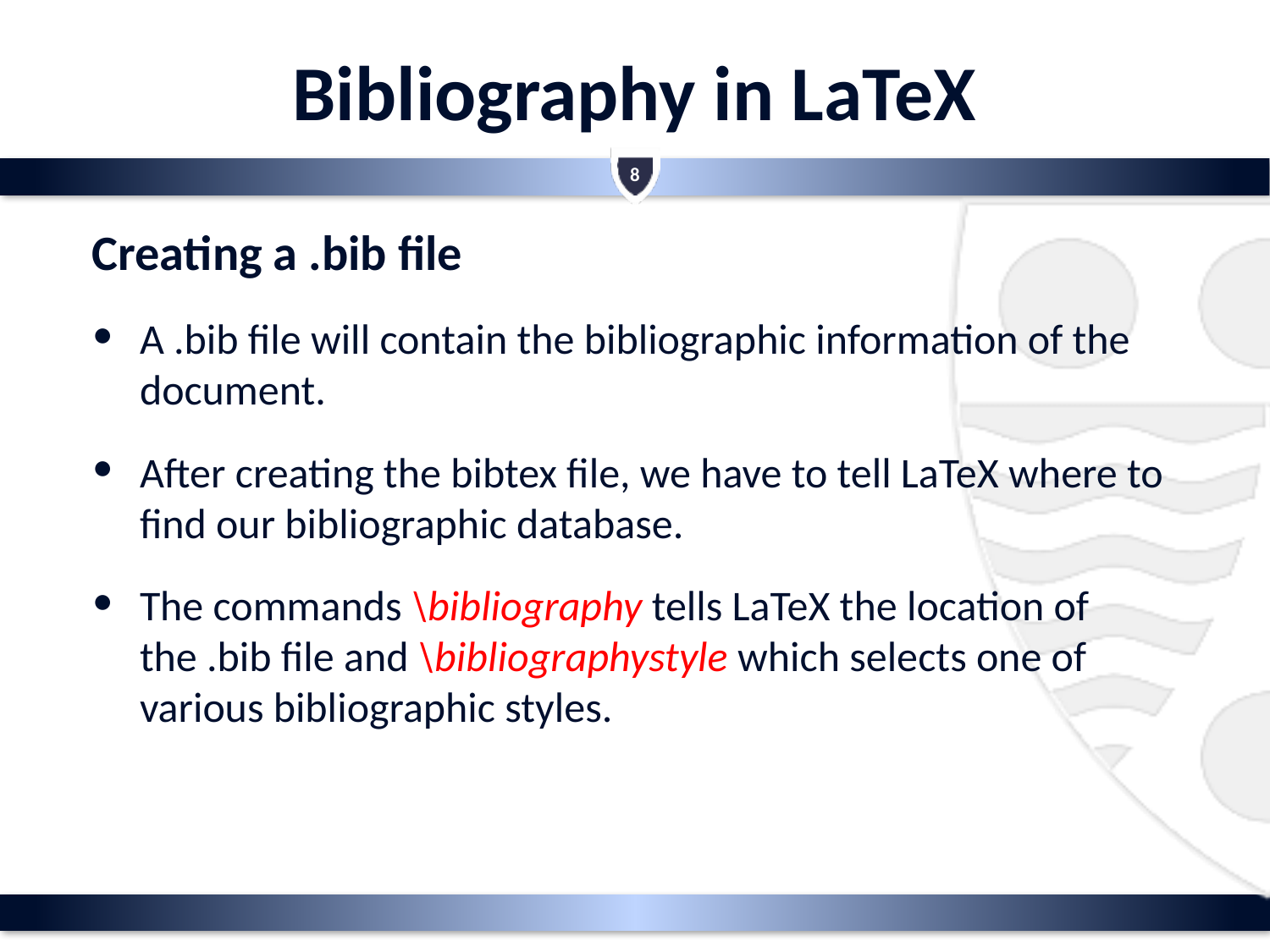

# Bibliography in LaTeX
8
Creating a .bib file
A .bib file will contain the bibliographic information of the document.
After creating the bibtex file, we have to tell LaTeX where to find our bibliographic database.
The commands \bibliography tells LaTeX the location of the .bib file and \bibliographystyle which selects one of various bibliographic styles.